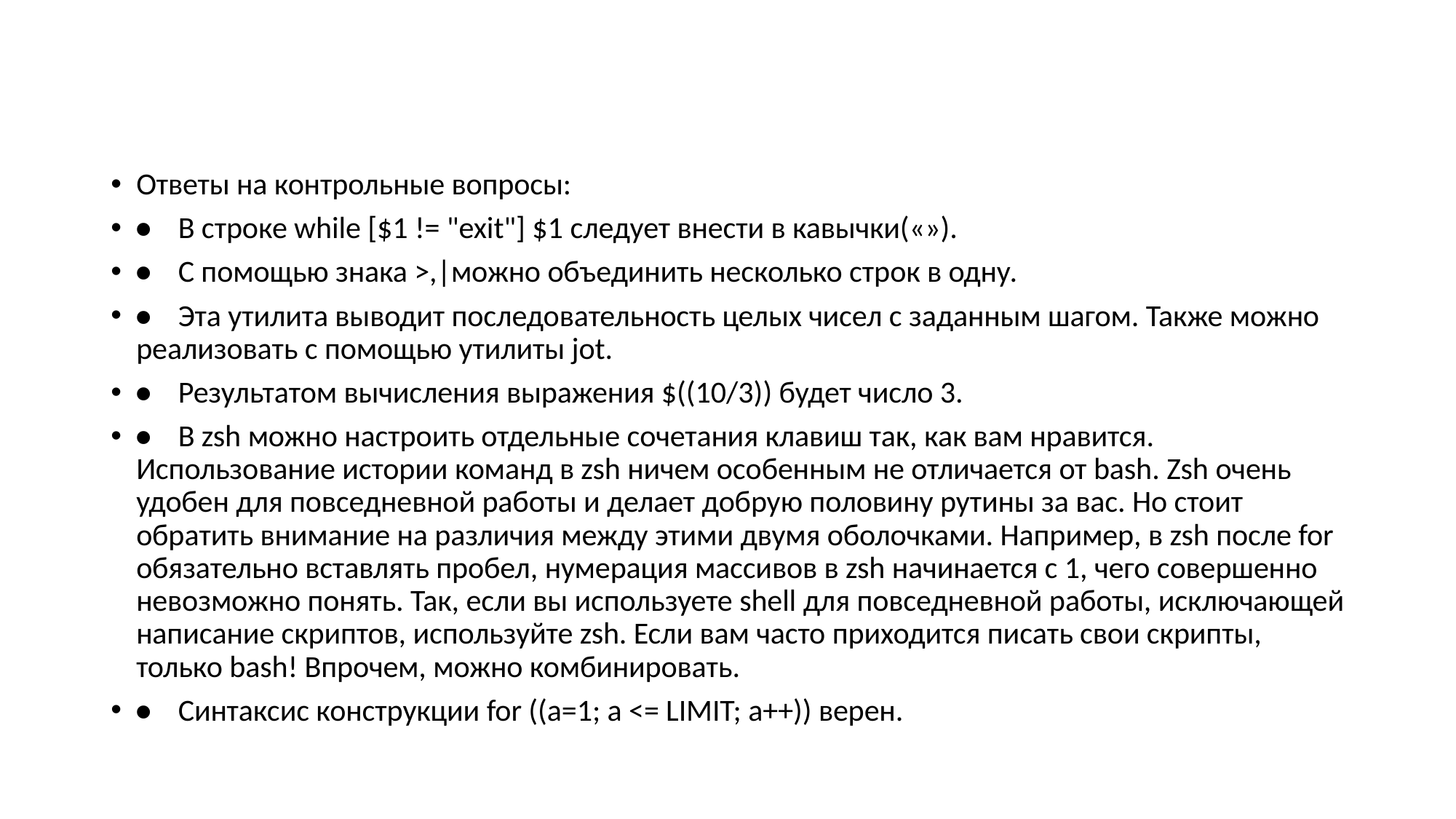

#
Ответы на контрольные вопросы:
⦁    В строке while [$1 != "exit"] $1 следует внести в кавычки(«»).
⦁    С помощью знака >,|можно объединить несколько строк в одну.
⦁    Эта утилита выводит последовательность целых чисел с заданным шагом. Также можно реализовать с помощью утилиты jot.
⦁    Результатом вычисления выражения $((10/3)) будет число 3.
⦁    В zsh можно настроить отдельные сочетания клавиш так, как вам нравится. Использование истории команд в zsh ничем особенным не отличается от bash. Zsh очень удобен для повседневной работы и делает добрую половину рутины за вас. Но стоит обратить внимание на различия между этими двумя оболочками. Например, в zsh после for обязательно вставлять пробел, нумерация массивов в zsh начинается с 1, чего совершенно невозможно понять. Так, если вы используете shell для повседневной работы, исключающей написание скриптов, используйте zsh. Если вам часто приходится писать свои скрипты, только bash! Впрочем, можно комбинировать.
⦁    Синтаксис конструкции for ((a=1; a <= LIMIT; a++)) верен.